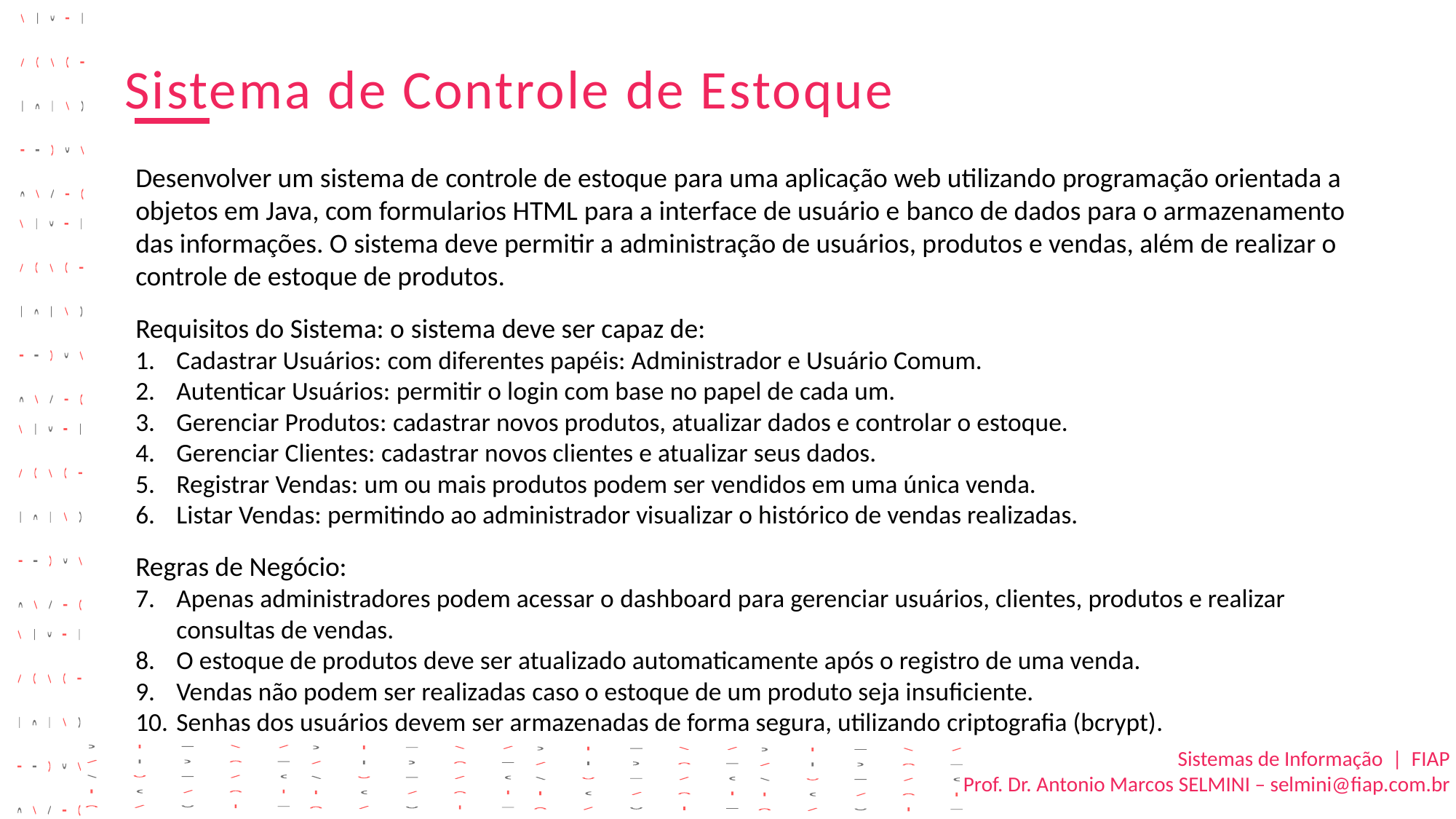

Sistema de Controle de Estoque

Desenvolver um sistema de controle de estoque para uma aplicação web utilizando programação orientada a objetos em Java, com formularios HTML para a interface de usuário e banco de dados para o armazenamento das informações. O sistema deve permitir a administração de usuários, produtos e vendas, além de realizar o controle de estoque de produtos.

Requisitos do Sistema: o sistema deve ser capaz de:
Cadastrar Usuários: com diferentes papéis: Administrador e Usuário Comum.
Autenticar Usuários: permitir o login com base no papel de cada um.
Gerenciar Produtos: cadastrar novos produtos, atualizar dados e controlar o estoque.
Gerenciar Clientes: cadastrar novos clientes e atualizar seus dados.
Registrar Vendas: um ou mais produtos podem ser vendidos em uma única venda.
Listar Vendas: permitindo ao administrador visualizar o histórico de vendas realizadas.

Regras de Negócio:
Apenas administradores podem acessar o dashboard para gerenciar usuários, clientes, produtos e realizar consultas de vendas.
O estoque de produtos deve ser atualizado automaticamente após o registro de uma venda.
Vendas não podem ser realizadas caso o estoque de um produto seja insuficiente.
Senhas dos usuários devem ser armazenadas de forma segura, utilizando criptografia (bcrypt).